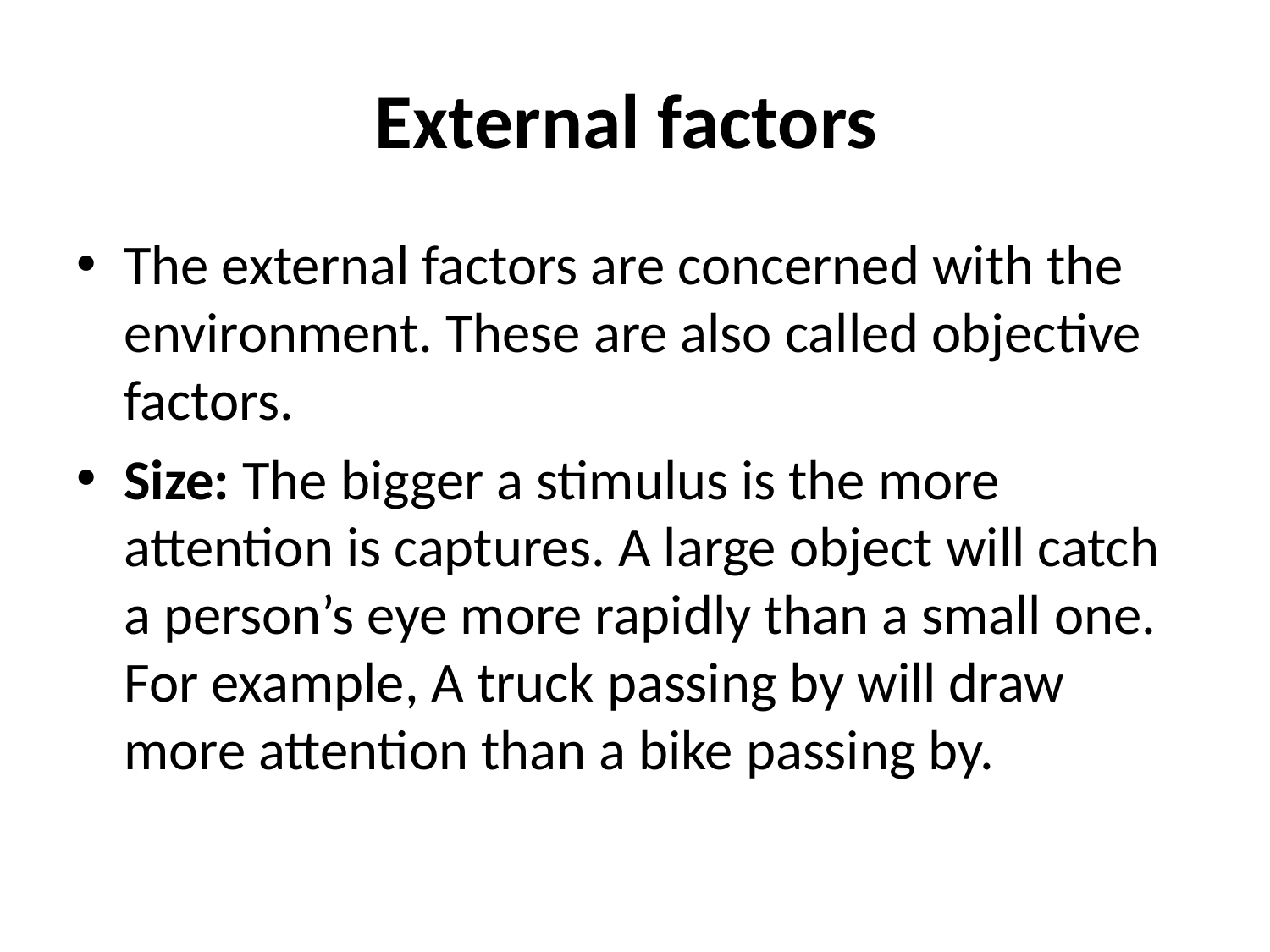

# External factors
The external factors are concerned with the environment. These are also called objective factors.
Size: The bigger a stimulus is the more attention is captures. A large object will catch a person’s eye more rapidly than a small one. For example, A truck passing by will draw more attention than a bike passing by.